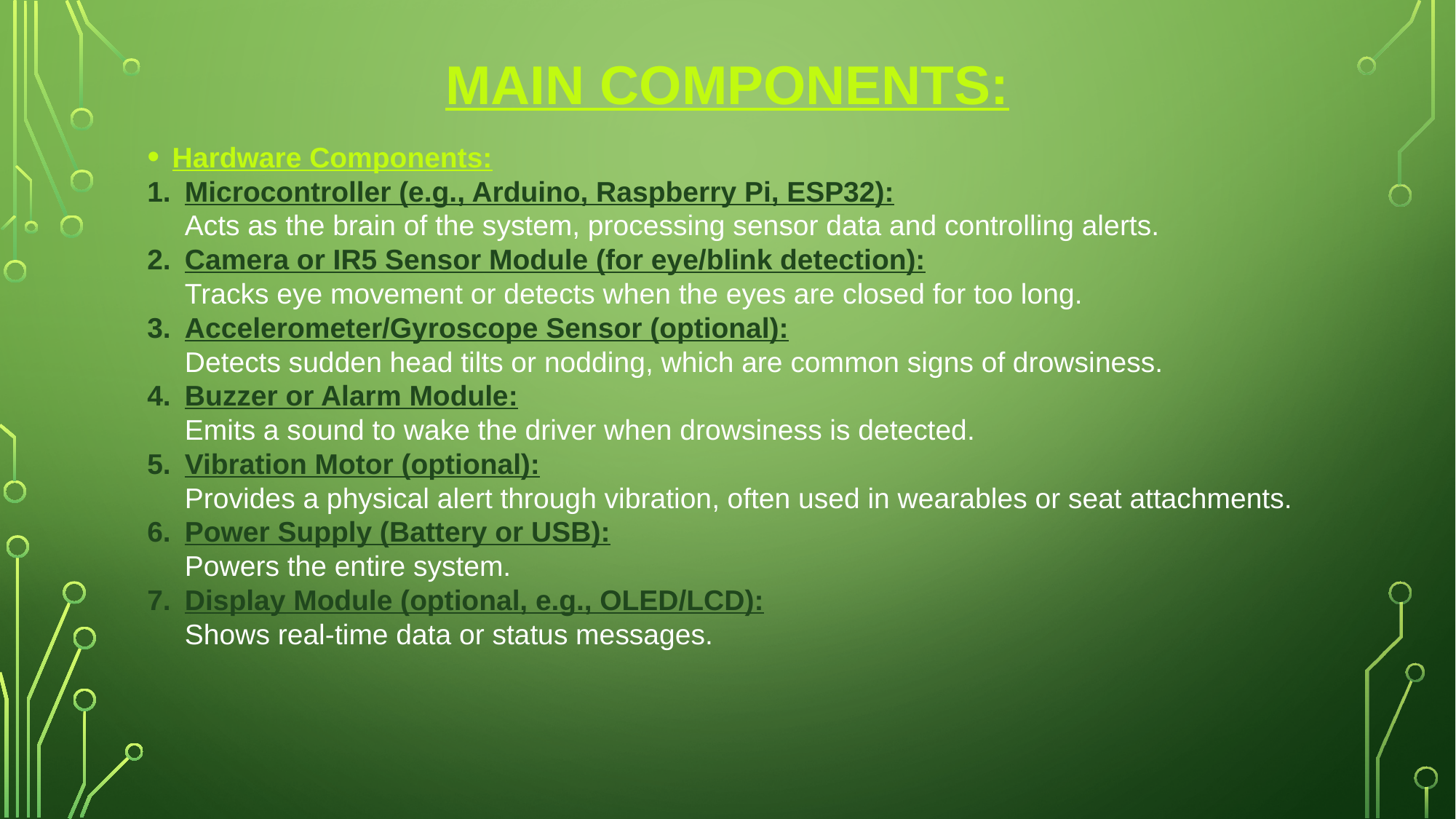

# Main Components:
Hardware Components:
Microcontroller (e.g., Arduino, Raspberry Pi, ESP32):
Acts as the brain of the system, processing sensor data and controlling alerts.
Camera or IR5 Sensor Module (for eye/blink detection):
Tracks eye movement or detects when the eyes are closed for too long.
Accelerometer/Gyroscope Sensor (optional):
Detects sudden head tilts or nodding, which are common signs of drowsiness.
Buzzer or Alarm Module:
Emits a sound to wake the driver when drowsiness is detected.
Vibration Motor (optional):
Provides a physical alert through vibration, often used in wearables or seat attachments.
Power Supply (Battery or USB):
Powers the entire system.
Display Module (optional, e.g., OLED/LCD):
Shows real-time data or status messages.